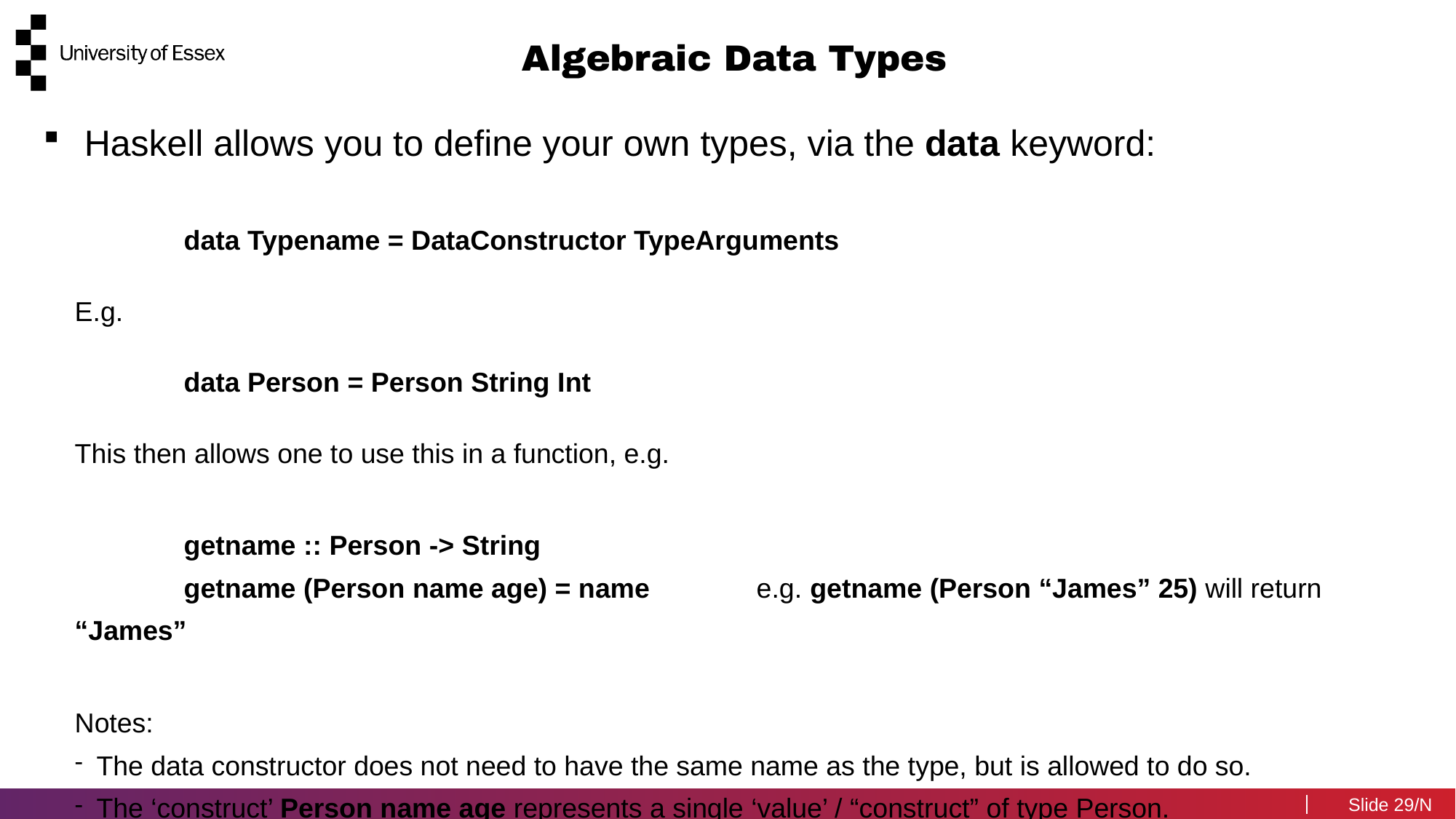

Algebraic Data Types

Haskell allows you to define your own types, via the data keyword:

	data Typename = DataConstructor TypeArguments

E.g.

	data Person = Person String Int

This then allows one to use this in a function, e.g.

	getname :: Person -> String
	getname (Person name age) = name              e.g. getname (Person “James” 25) will return “James”

Notes:
The data constructor does not need to have the same name as the type, but is allowed to do so.
The ‘construct’ Person name age represents a single ‘value’ / “construct” of type Person.
The data constructor effectively acts as a function which has type Person :: String -> Int -> Person
29/N